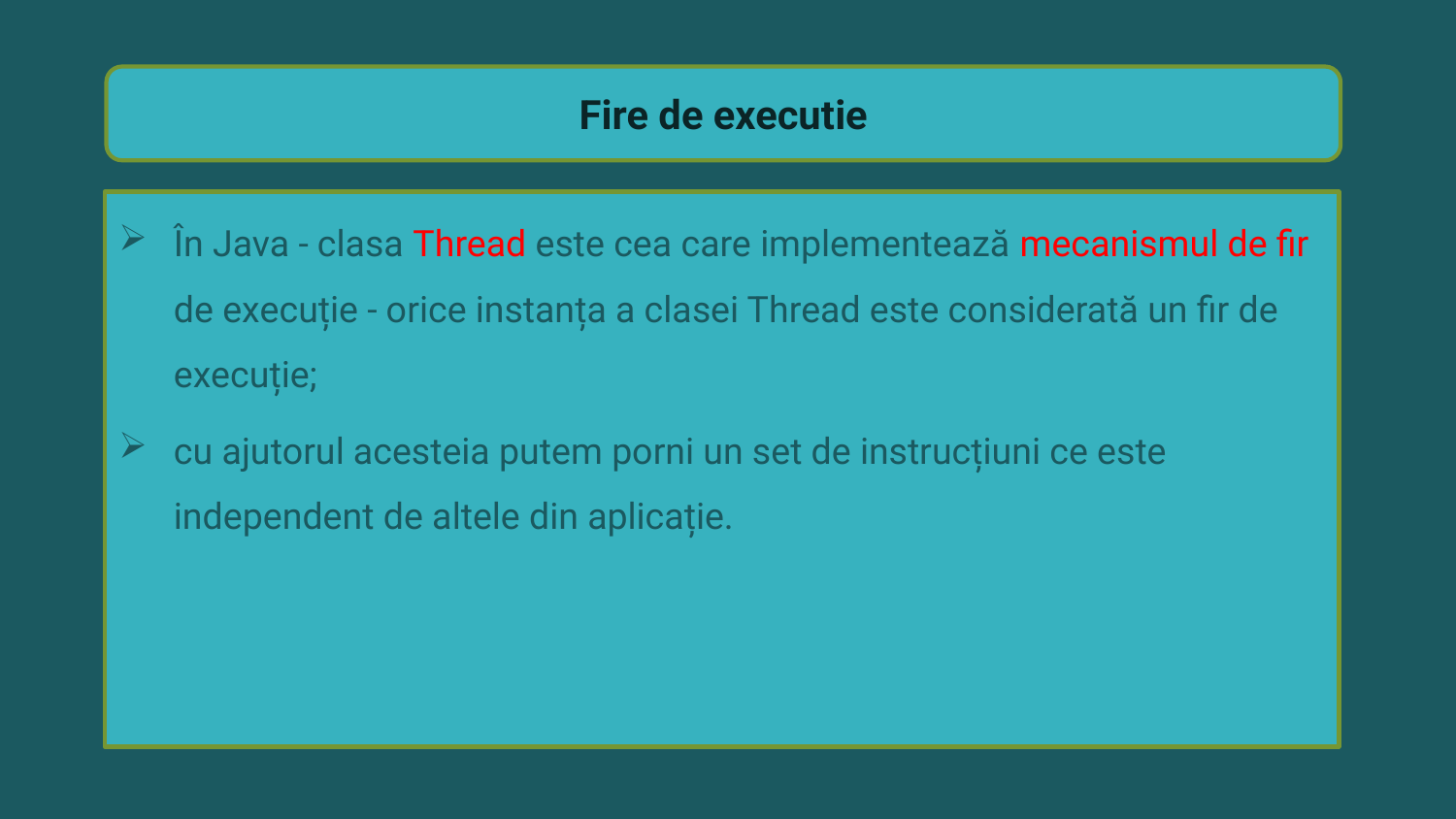

Fire de executie
În Java - clasa Thread este cea care implementează mecanismul de fir de execuție - orice instanța a clasei Thread este considerată un fir de execuție;
cu ajutorul acesteia putem porni un set de instrucțiuni ce este independent de altele din aplicație.